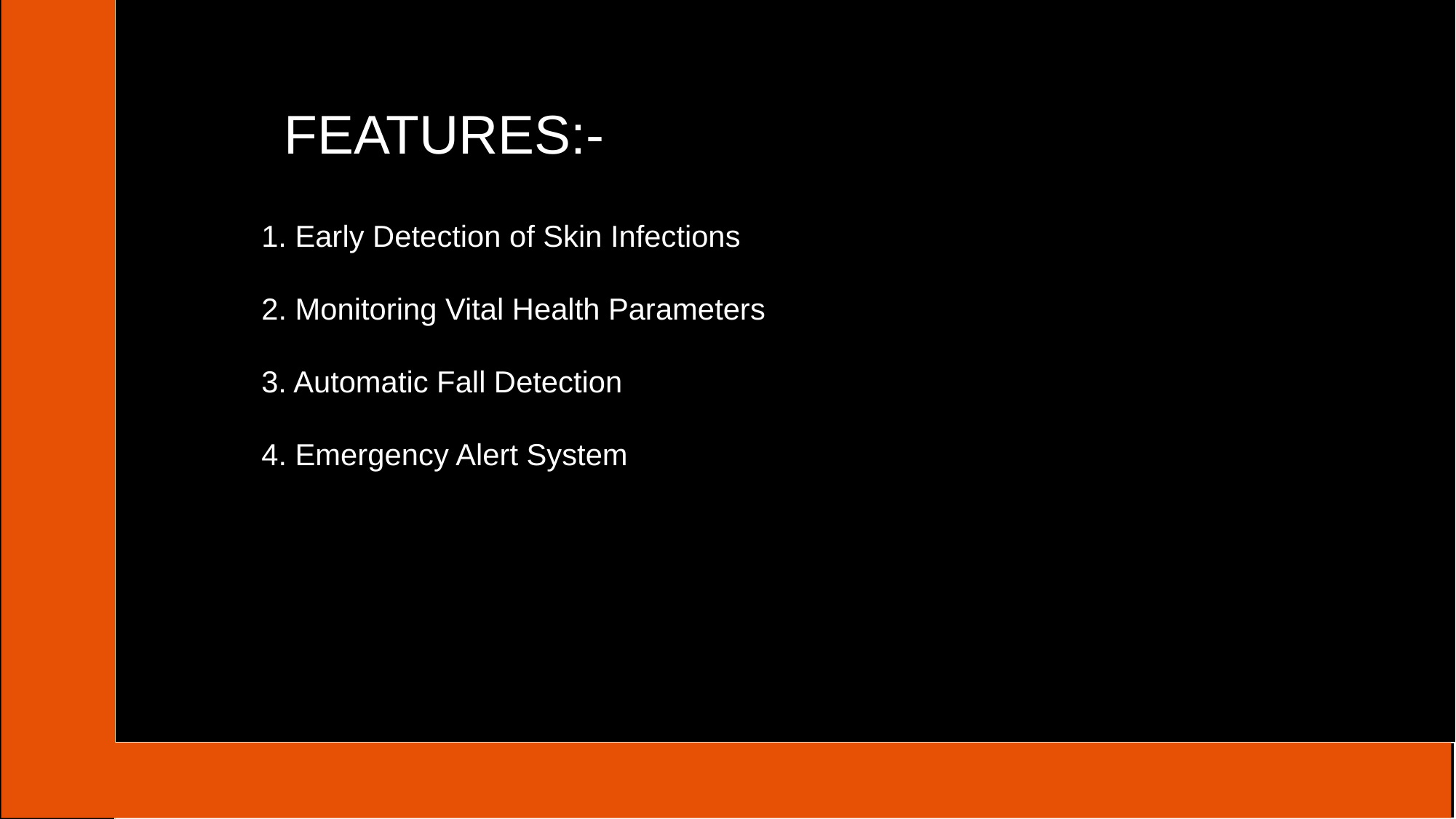

FEATURES:-
1. Early Detection of Skin Infections

2. Monitoring Vital Health Parameters

3. Automatic Fall Detection

4. Emergency Alert System

SLIDE
www.docer.com